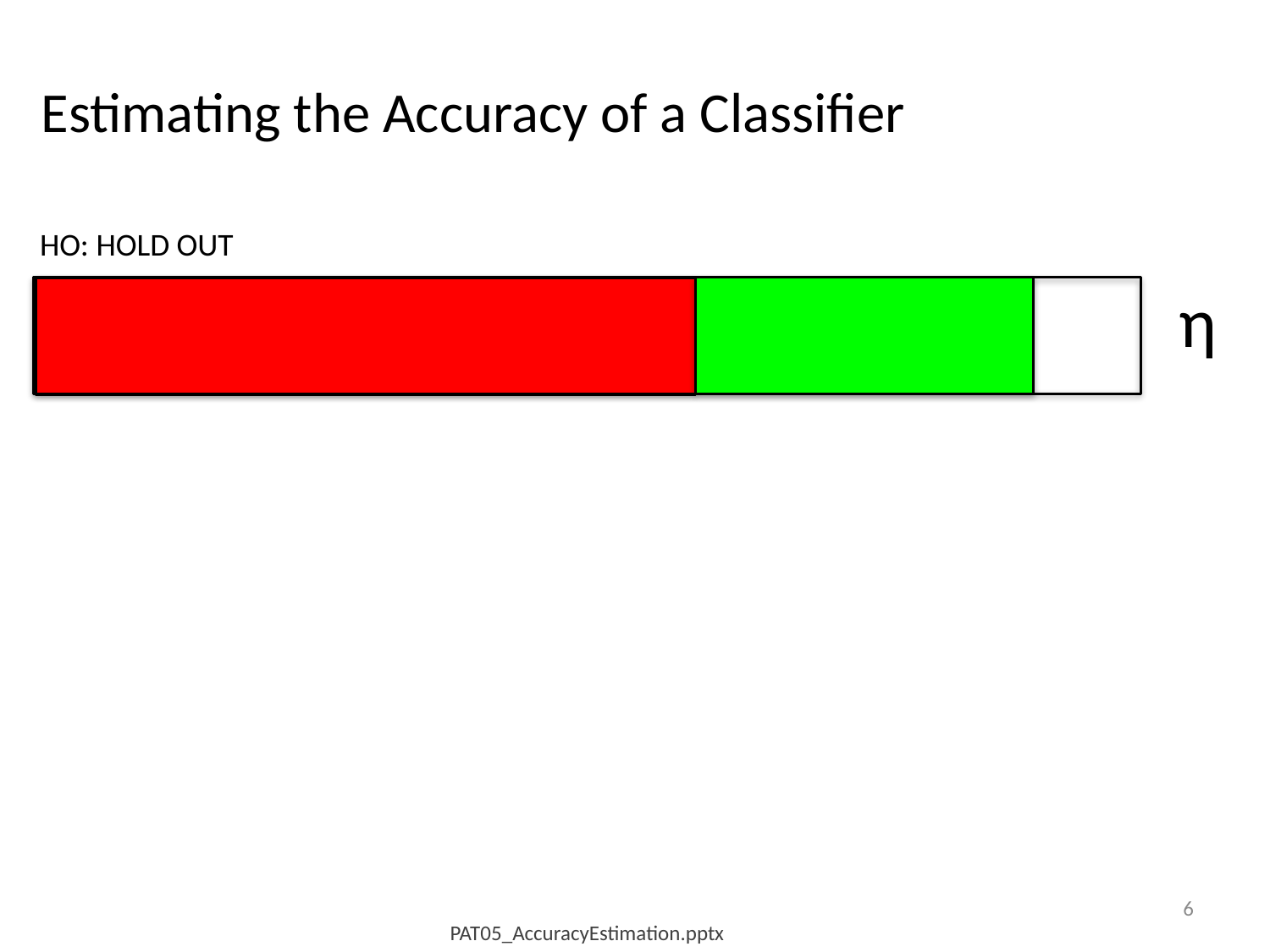

Estimating the Accuracy of a Classifier
HO: HOLD OUT
η

6
PAT05_AccuracyEstimation.pptx